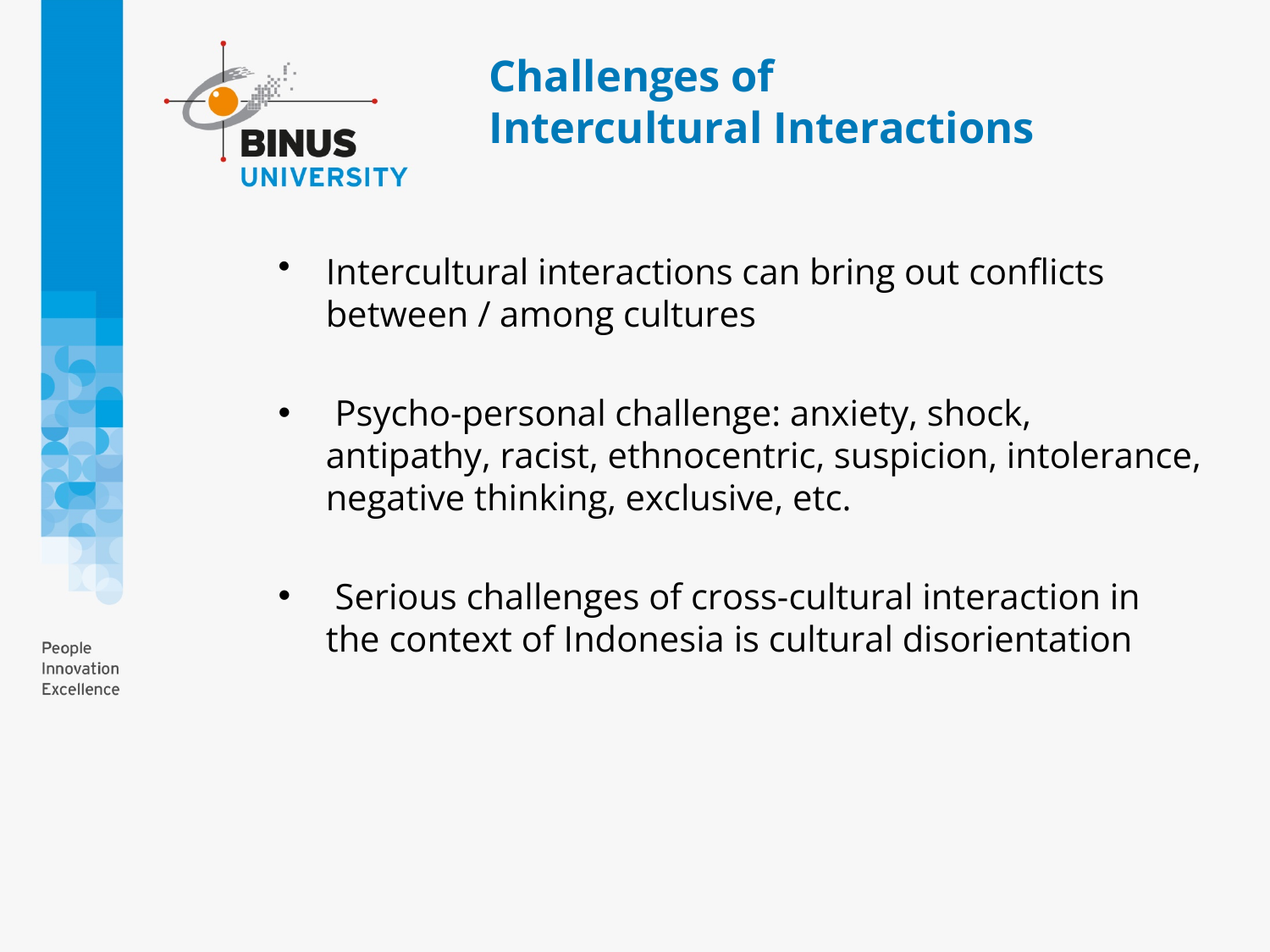

# Challenges of Intercultural Interactions
Intercultural interactions can bring out conflicts between / among cultures

 Psycho-personal challenge: anxiety, shock, antipathy, racist, ethnocentric, suspicion, intolerance, negative thinking, exclusive, etc.

 Serious challenges of cross-cultural interaction in the context of Indonesia is cultural disorientation